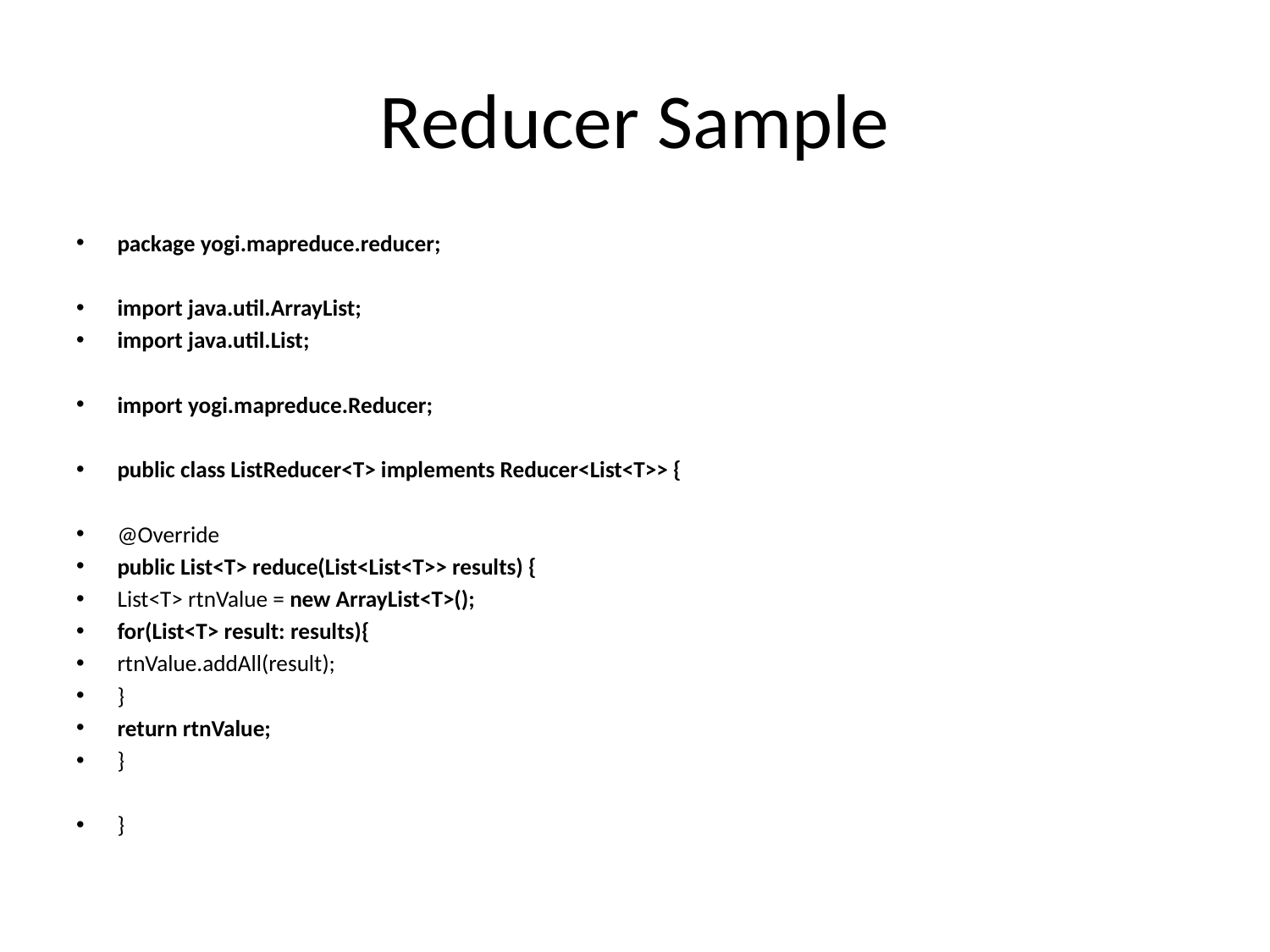

# Reducer Sample
package yogi.mapreduce.reducer;

import java.util.ArrayList;
import java.util.List;

import yogi.mapreduce.Reducer;

public class ListReducer<T> implements Reducer<List<T>> {

@Override
public List<T> reduce(List<List<T>> results) {
List<T> rtnValue = new ArrayList<T>();
for(List<T> result: results){
rtnValue.addAll(result);
}
return rtnValue;
}

}